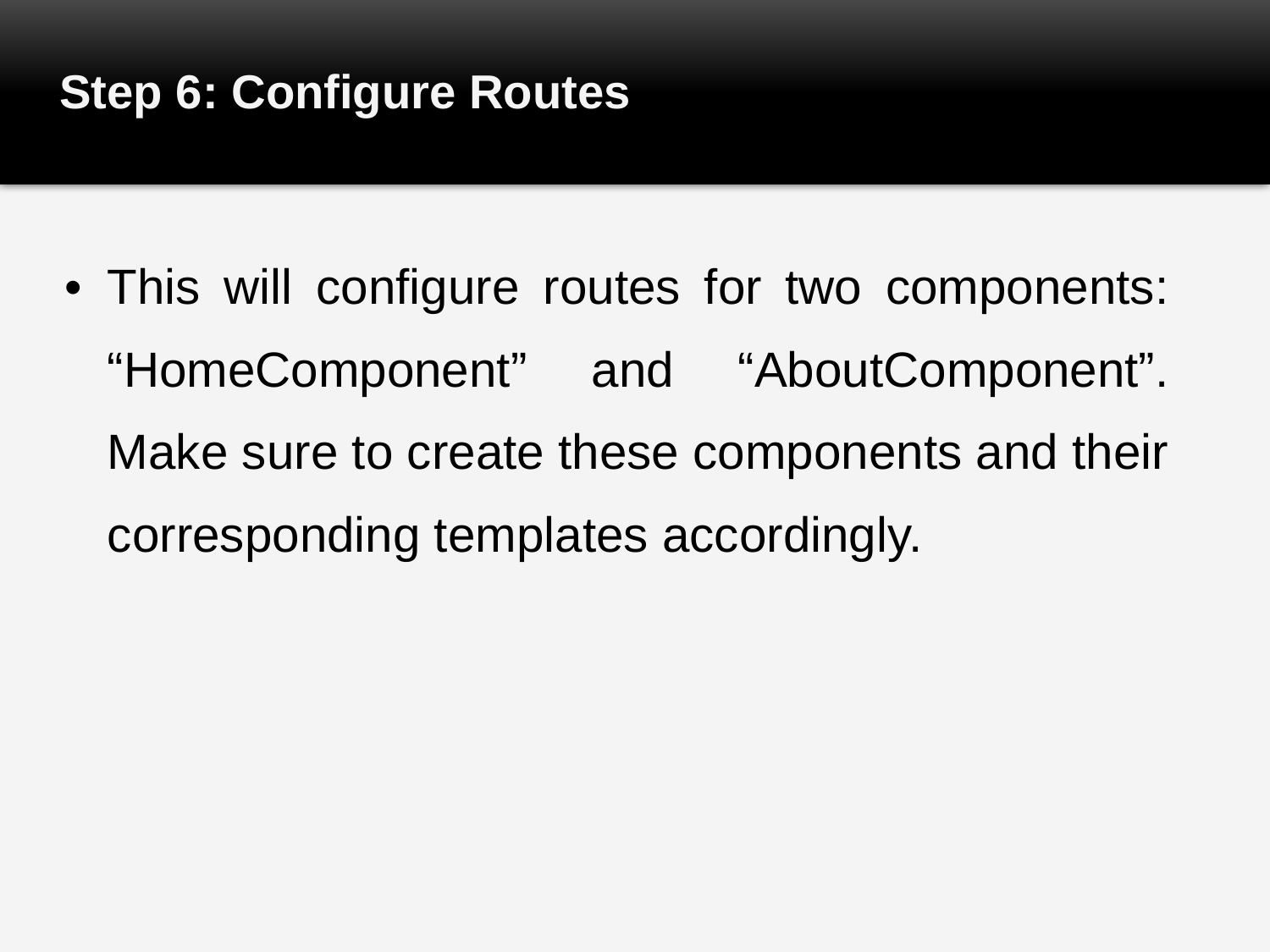

# Step 6: Configure Routes
This will configure routes for two components: “HomeComponent” and “AboutComponent”. Make sure to create these components and their corresponding templates accordingly.